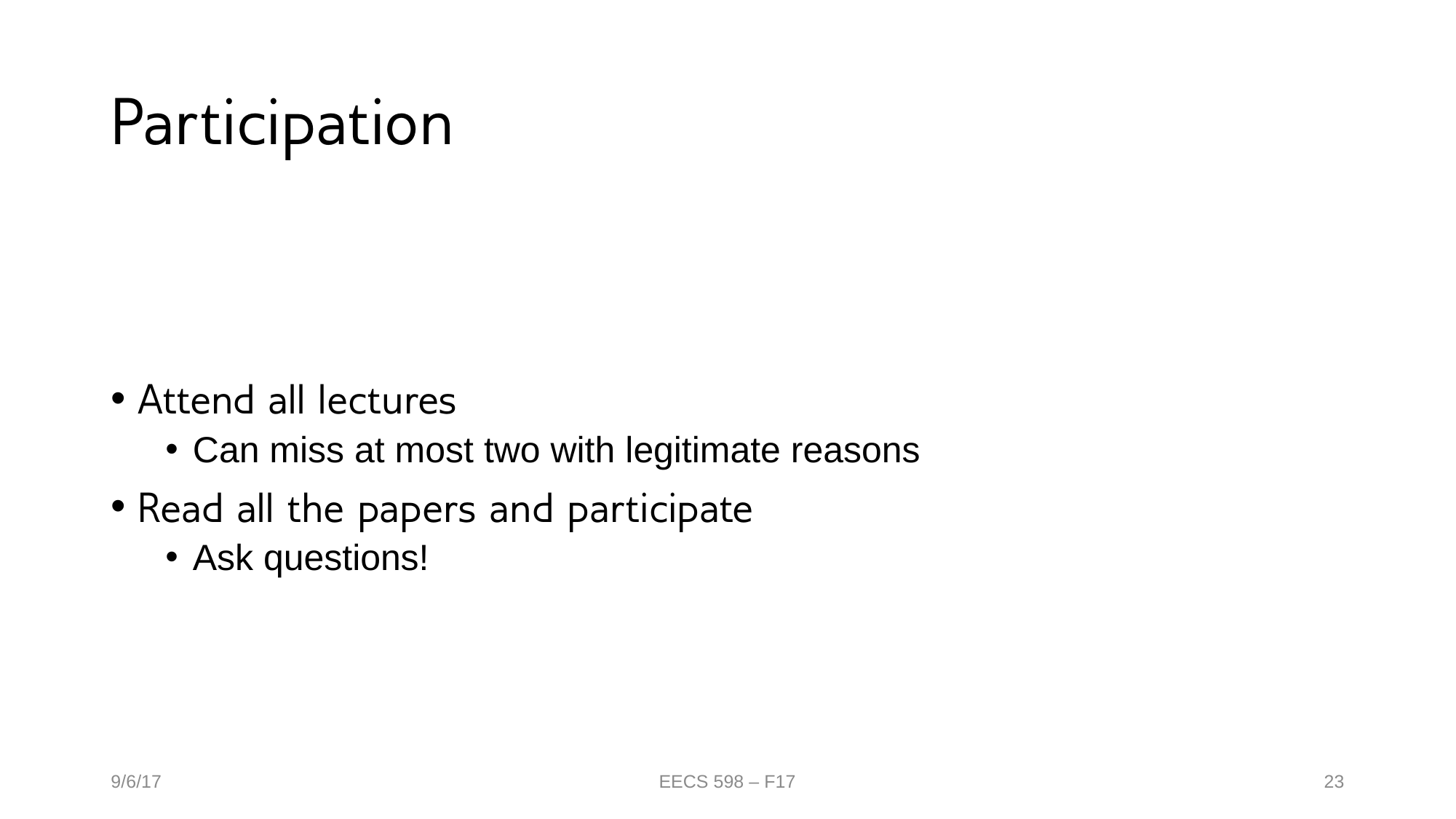

# Participation
Attend all lectures
Can miss at most two with legitimate reasons
Read all the papers and participate
Ask questions!
9/6/17
EECS 598 – F17
23